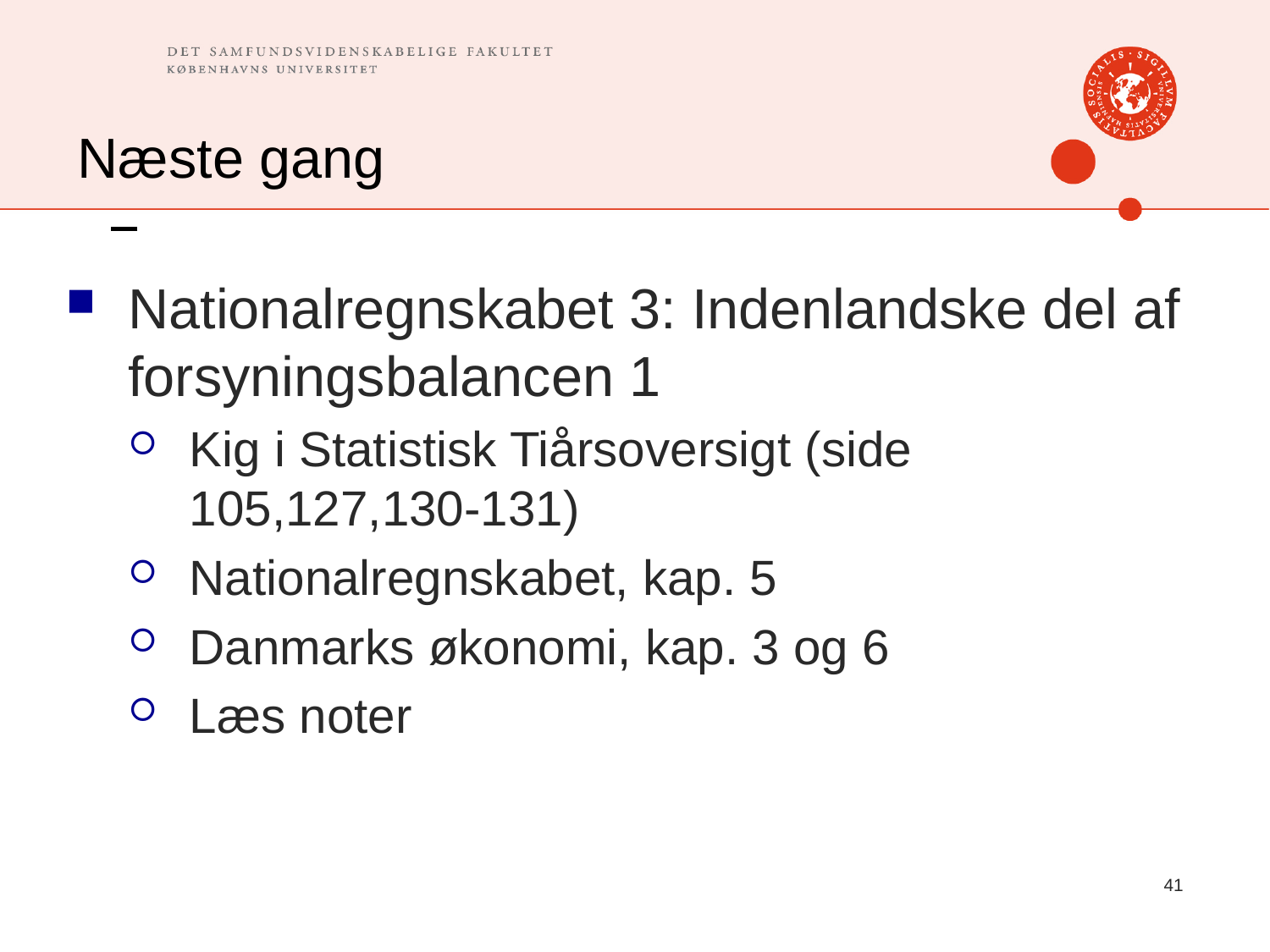

# Næste gang
Nationalregnskabet 3: Indenlandske del af forsyningsbalancen 1
Kig i Statistisk Tiårsoversigt (side 105,127,130-131)
Nationalregnskabet, kap. 5
Danmarks økonomi, kap. 3 og 6
Læs noter

41